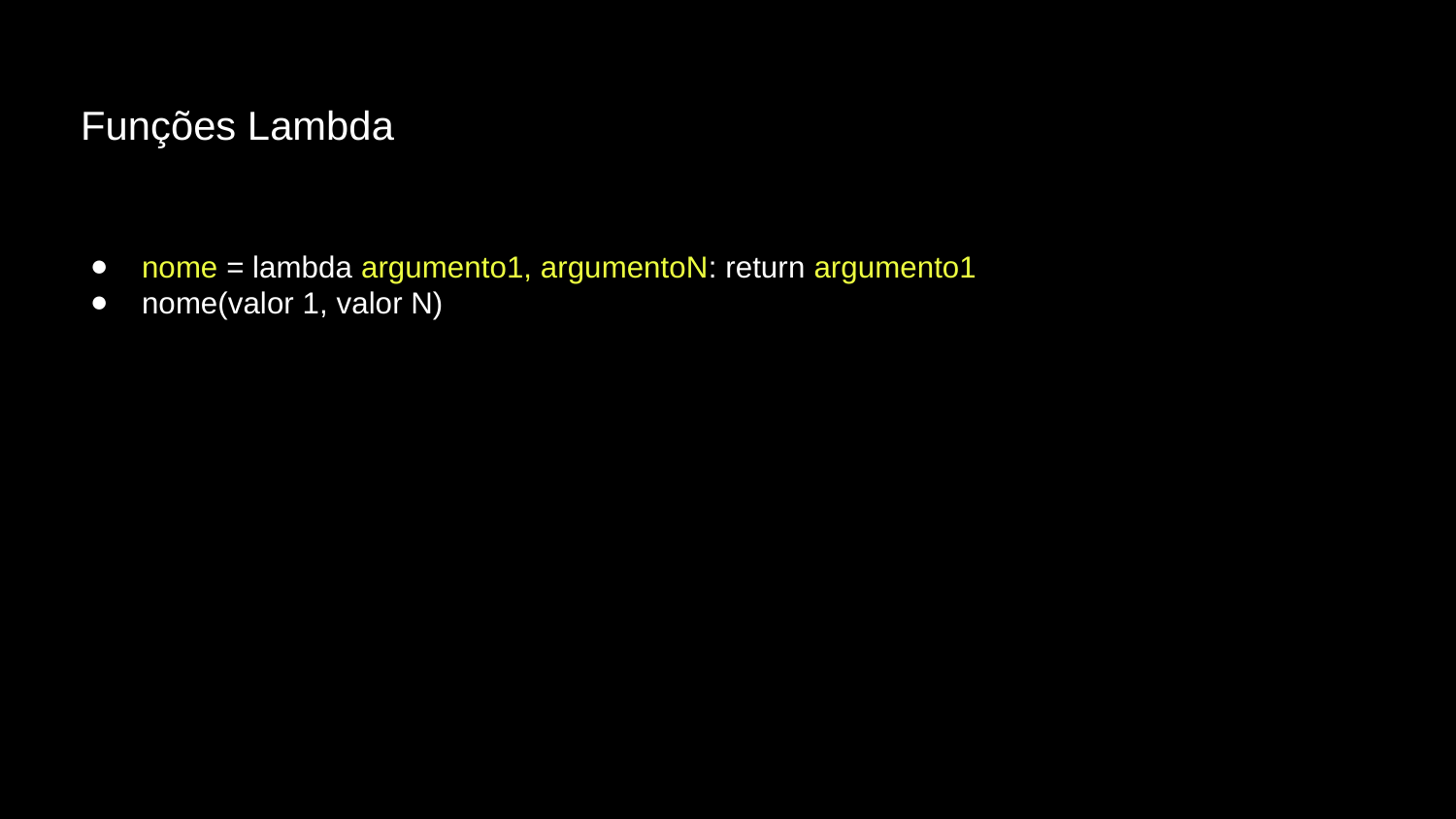

Funções Lambda
nome = lambda argumento1, argumentoN: return argumento1
nome(valor 1, valor N)